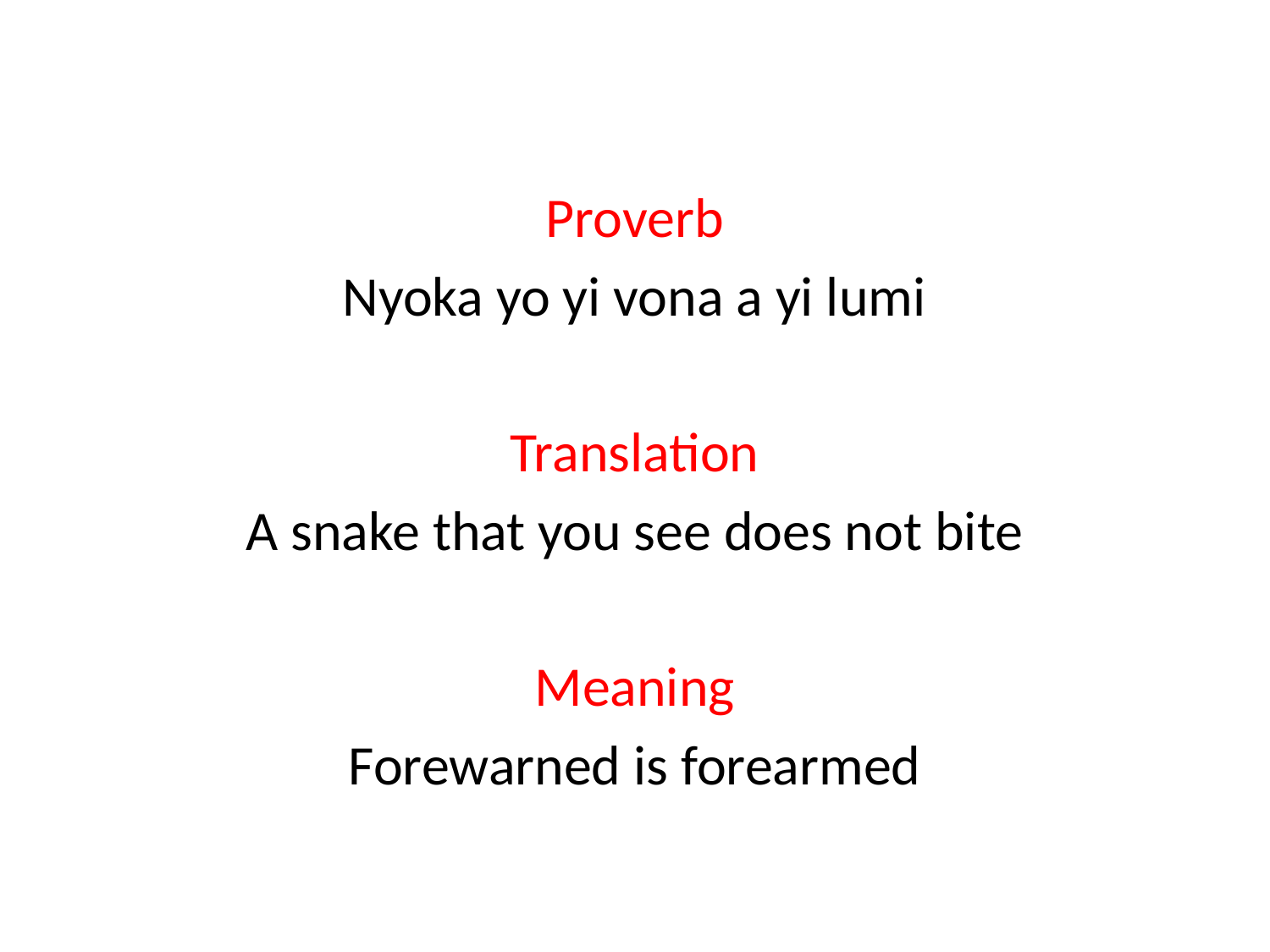

Proverb
Nyoka yo yi vona a yi lumi

Translation
A snake that you see does not bite

Meaning
Forewarned is forearmed